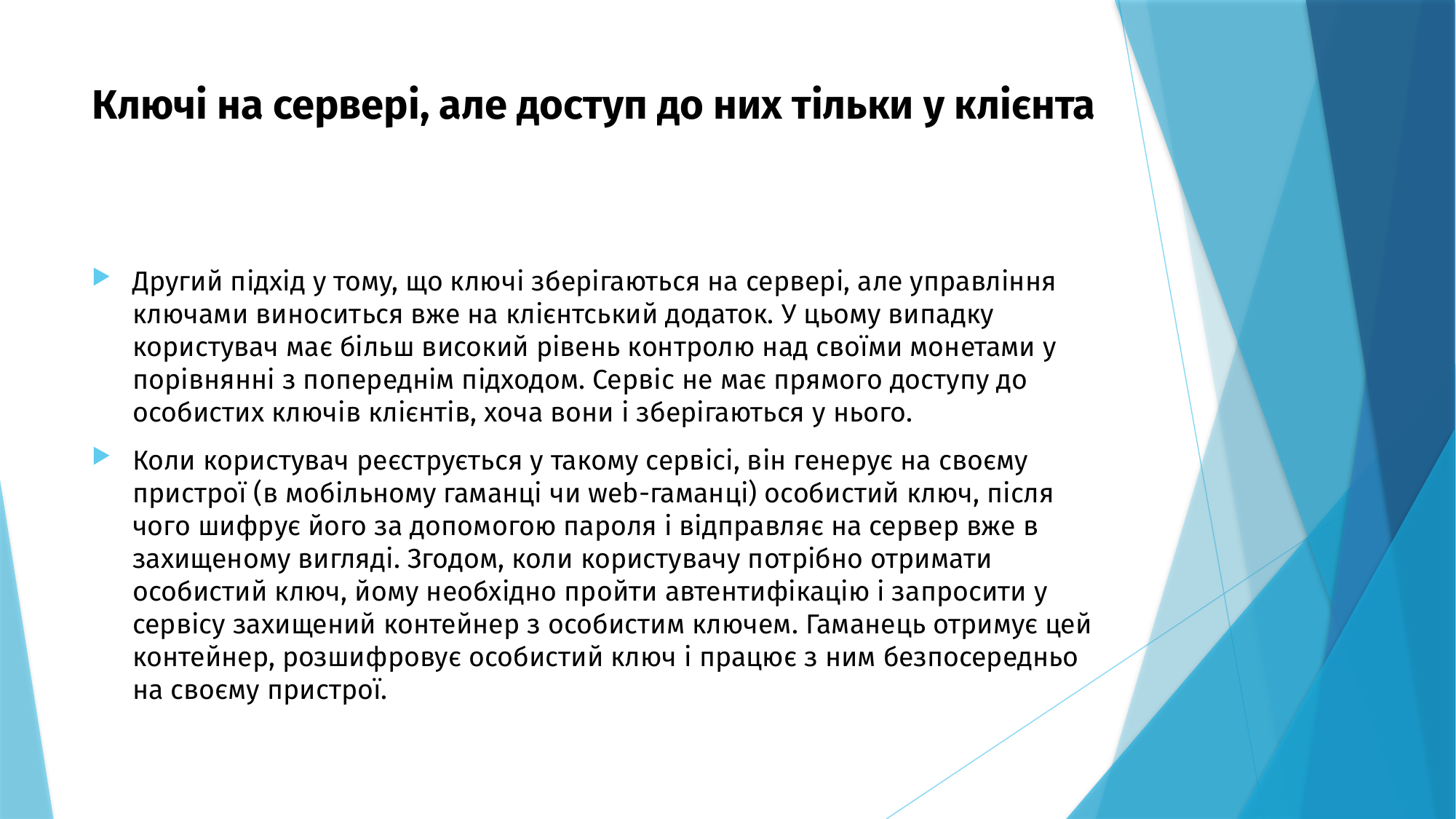

# Ключі на сервері, але доступ до них тільки у клієнта
Другий підхід у тому, що ключі зберігаються на сервері, але управління ключами виноситься вже на клієнтський додаток. У цьому випадку користувач має більш високий рівень контролю над своїми монетами у порівнянні з попереднім підходом. Сервіс не має прямого доступу до особистих ключів клієнтів, хоча вони і зберігаються у нього.
Коли користувач реєструється у такому сервісі, він генерує на своєму пристрої (в мобільному гаманці чи web-гаманці) особистий ключ, після чого шифрує його за допомогою пароля і відправляє на сервер вже в захищеному вигляді. Згодом, коли користувачу потрібно отримати особистий ключ, йому необхідно пройти автентифікацію і запросити у сервісу захищений контейнер з особистим ключем. Гаманець отримує цей контейнер, розшифровує особистий ключ і працює з ним безпосередньо на своєму пристрої.